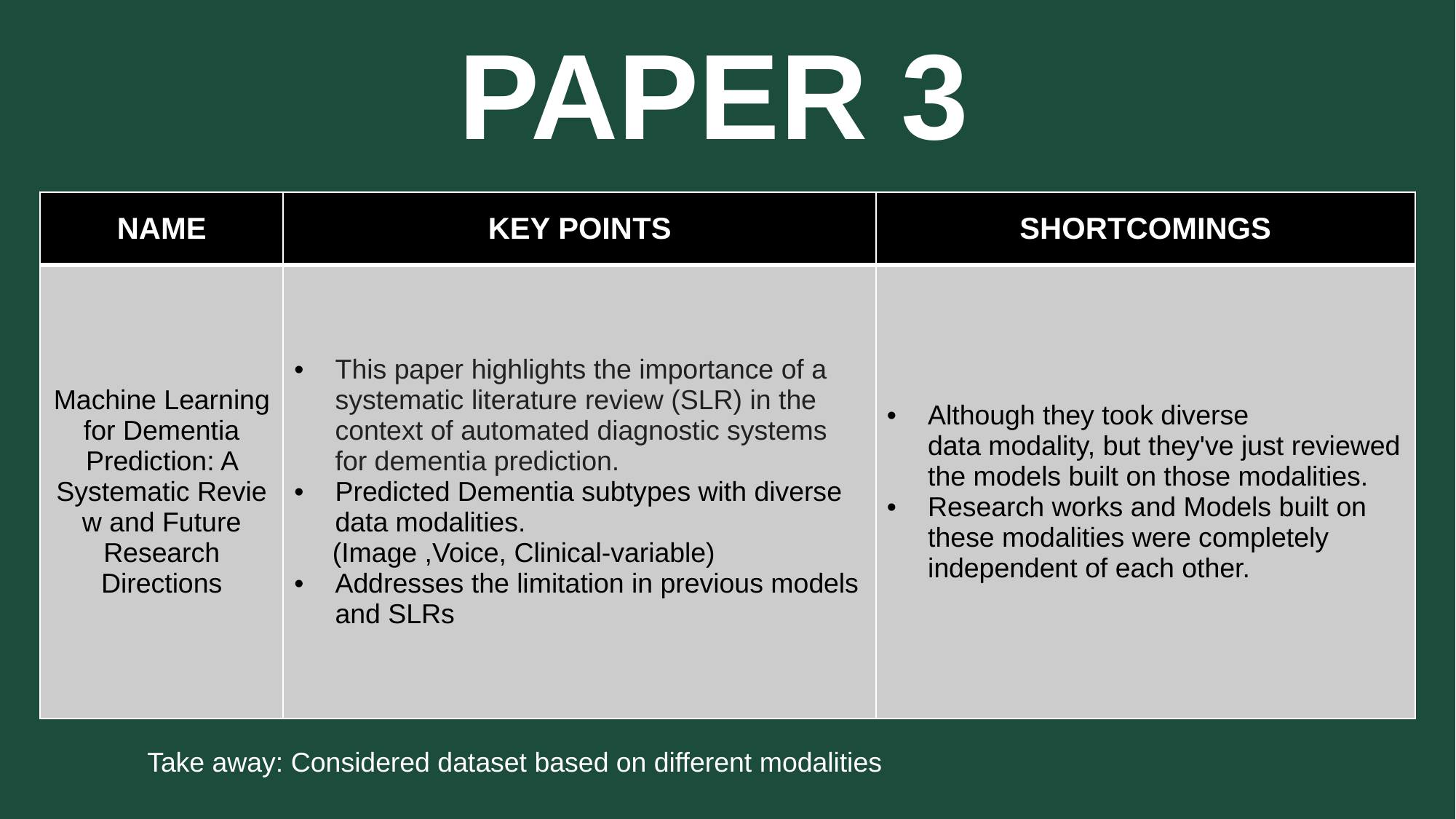

PAPER 3
| NAME | KEY POINTS | SHORTCOMINGS |
| --- | --- | --- |
| Machine Learning for Dementia Prediction: A Systematic Review and Future Research Directions | This paper highlights the importance of a systematic literature review (SLR) in the context of automated diagnostic systems for dementia prediction. Predicted Dementia subtypes with diverse data modalities.       (Image ,Voice, Clinical-variable) Addresses the limitation in previous models and SLRs | Although they took diverse data modality, but they've just reviewed the models built on those modalities. Research works and Models built on these modalities were completely independent of each other. |
Take away: Considered dataset based on different modalities